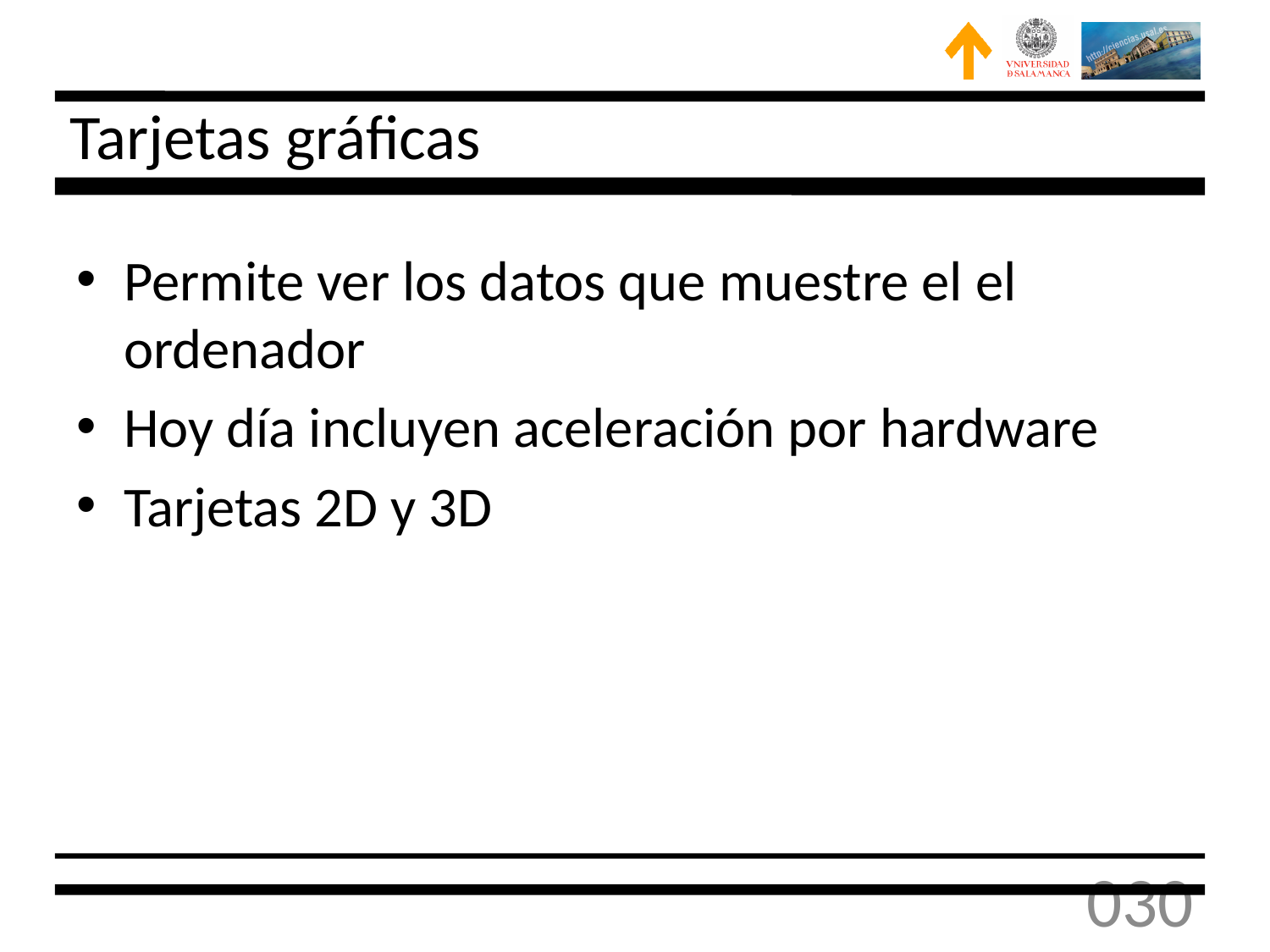

# Tarjetas gráficas

Permite ver los datos que muestre el el ordenador
Hoy día incluyen aceleración por hardware
Tarjetas 2D y 3D